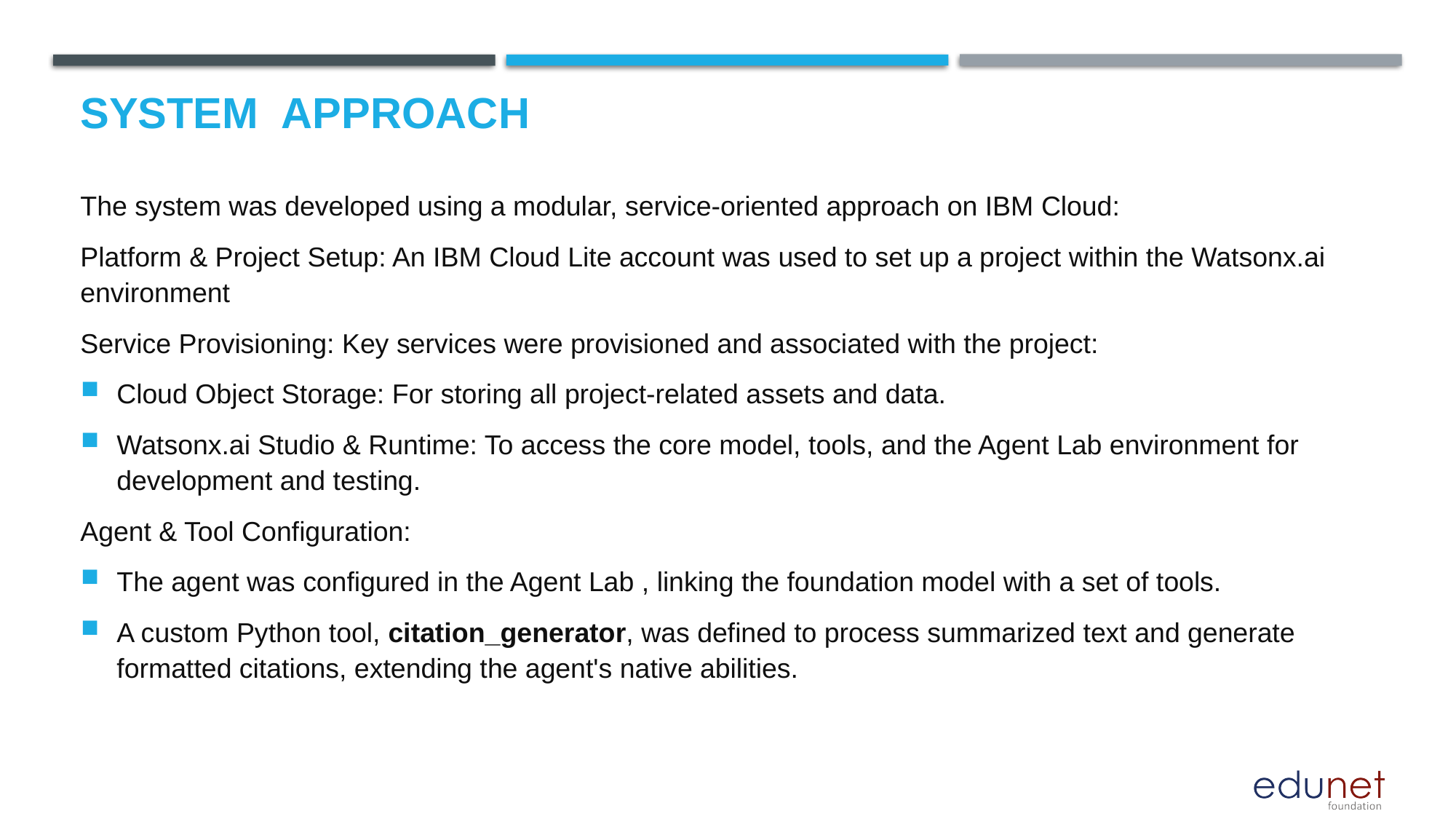

# System  Approach
The system was developed using a modular, service-oriented approach on IBM Cloud:
Platform & Project Setup: An IBM Cloud Lite account was used to set up a project within the Watsonx.ai environment
Service Provisioning: Key services were provisioned and associated with the project:
Cloud Object Storage: For storing all project-related assets and data.
Watsonx.ai Studio & Runtime: To access the core model, tools, and the Agent Lab environment for development and testing.
Agent & Tool Configuration:
The agent was configured in the Agent Lab , linking the foundation model with a set of tools.
A custom Python tool, citation_generator, was defined to process summarized text and generate formatted citations, extending the agent's native abilities.